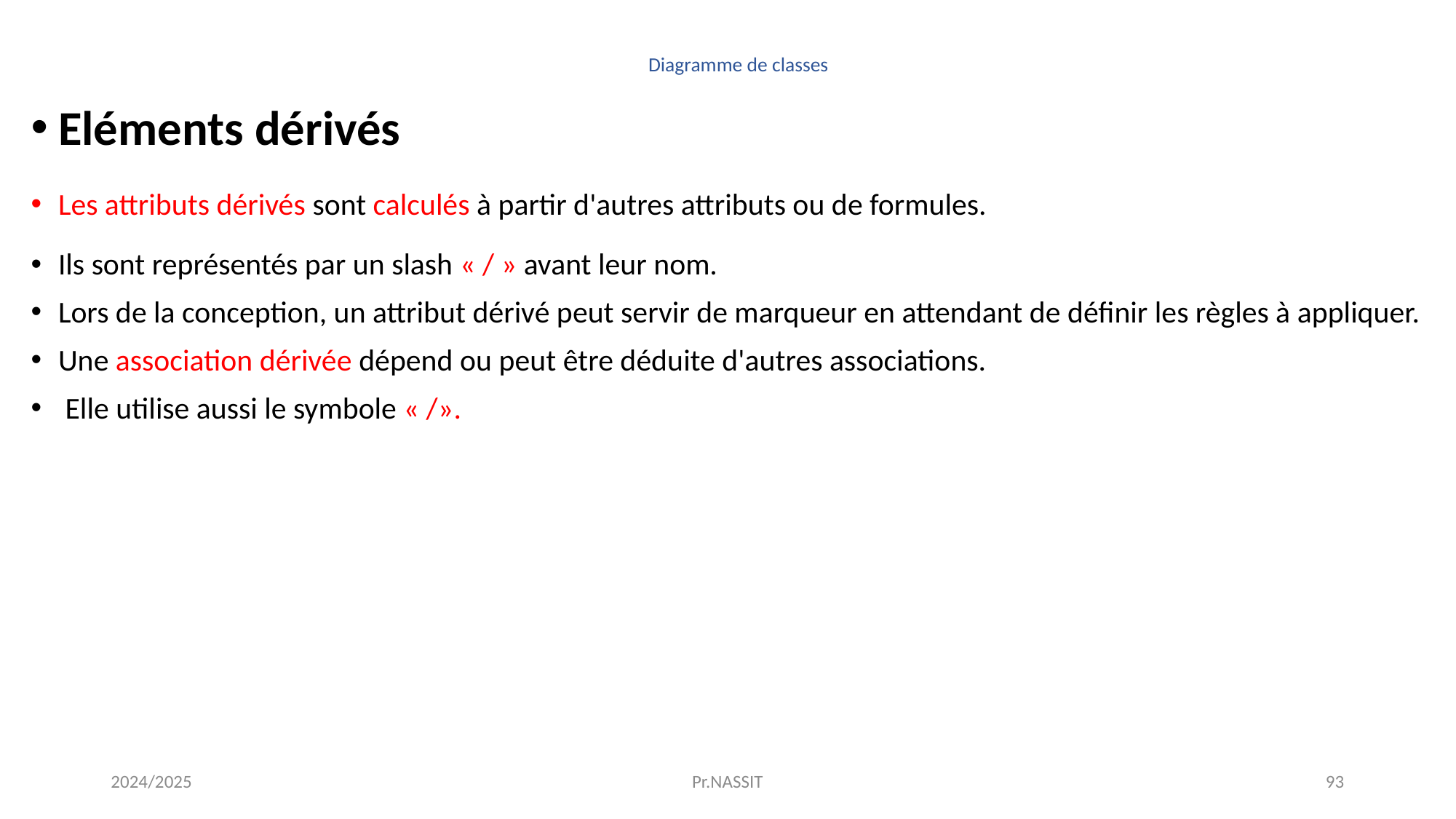

# Diagramme de classes
Eléments dérivés
Les attributs dérivés sont calculés à partir d'autres attributs ou de formules.
Ils sont représentés par un slash « / » avant leur nom.
Lors de la conception, un attribut dérivé peut servir de marqueur en attendant de définir les règles à appliquer.
Une association dérivée dépend ou peut être déduite d'autres associations.
 Elle utilise aussi le symbole « /».

2024/2025
Pr.NASSIT
93